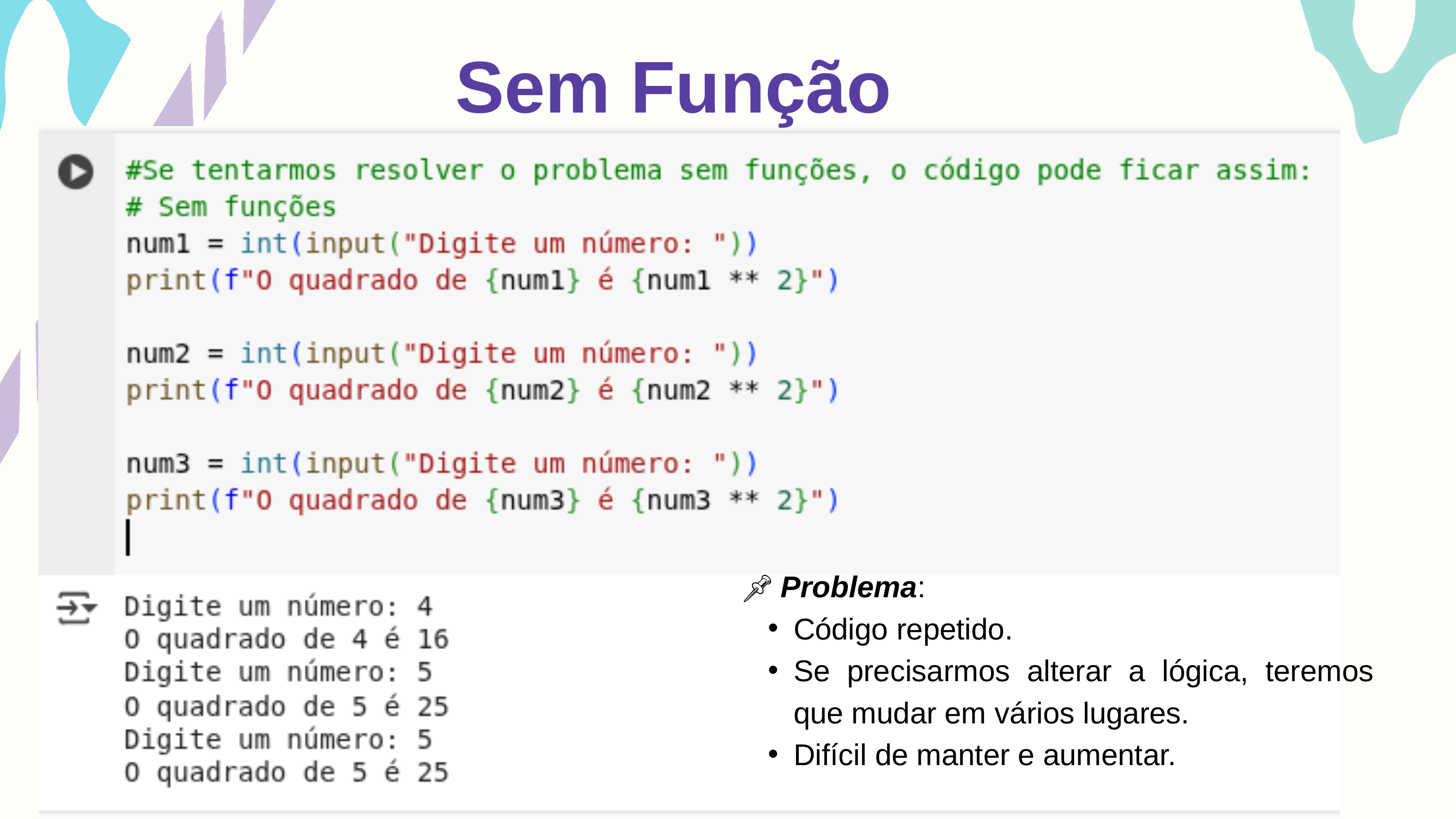

Sem Função

📌 Problema:
Código repetido.
Se precisarmos alterar a lógica, teremos que mudar em vários lugares.
Difícil de manter e aumentar.